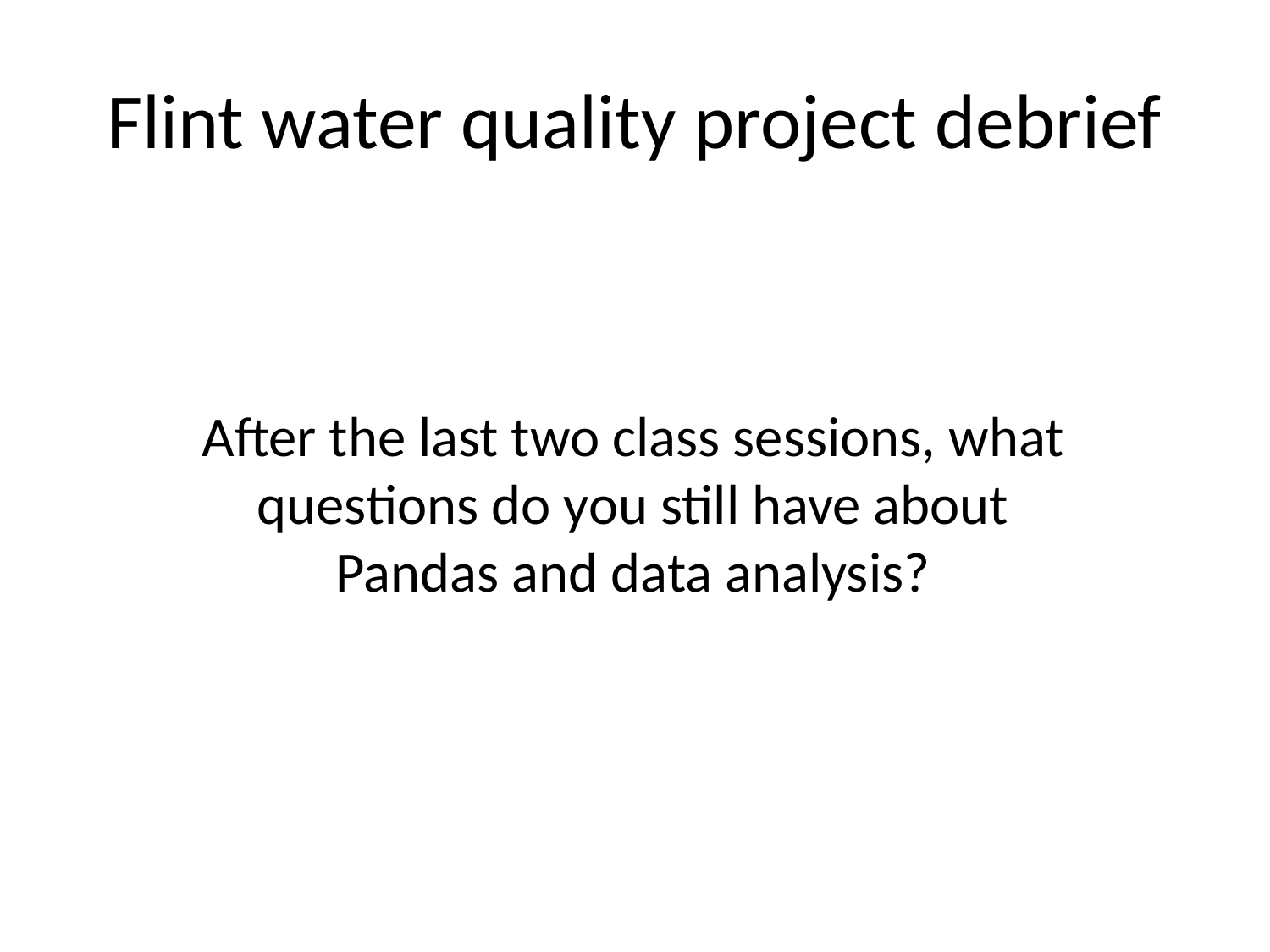

# Flint water quality project debrief
After the last two class sessions, what questions do you still have about Pandas and data analysis?